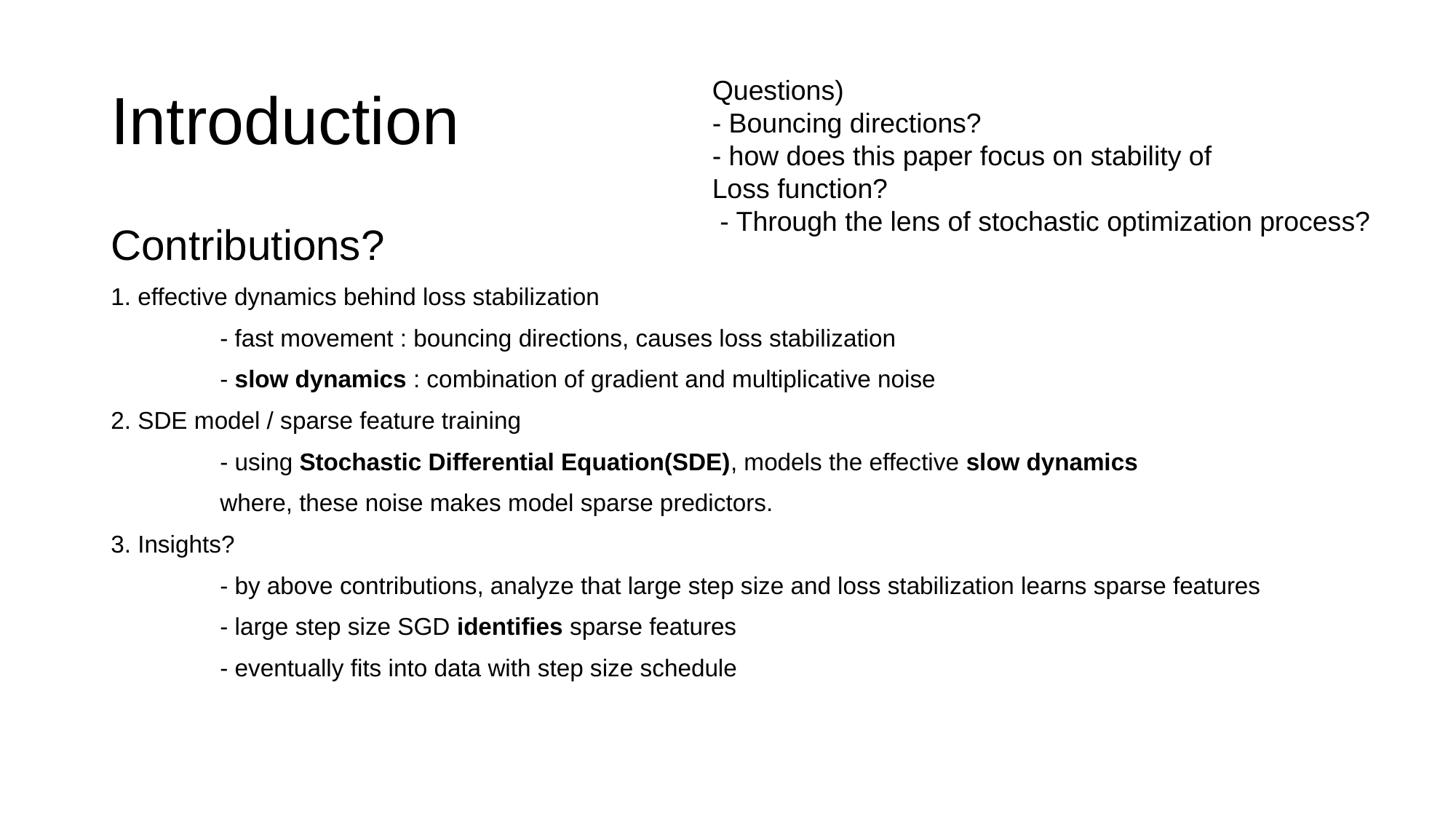

# Introduction
Questions)
- Bouncing directions?
- how does this paper focus on stability of
Loss function?
 - Through the lens of stochastic optimization process?
Contributions?
1. effective dynamics behind loss stabilization
	- fast movement : bouncing directions, causes loss stabilization
	- slow dynamics : combination of gradient and multiplicative noise
2. SDE model / sparse feature training
	- using Stochastic Differential Equation(SDE), models the effective slow dynamics
	where, these noise makes model sparse predictors.
3. Insights?
	- by above contributions, analyze that large step size and loss stabilization learns sparse features
	- large step size SGD identifies sparse features
	- eventually fits into data with step size schedule